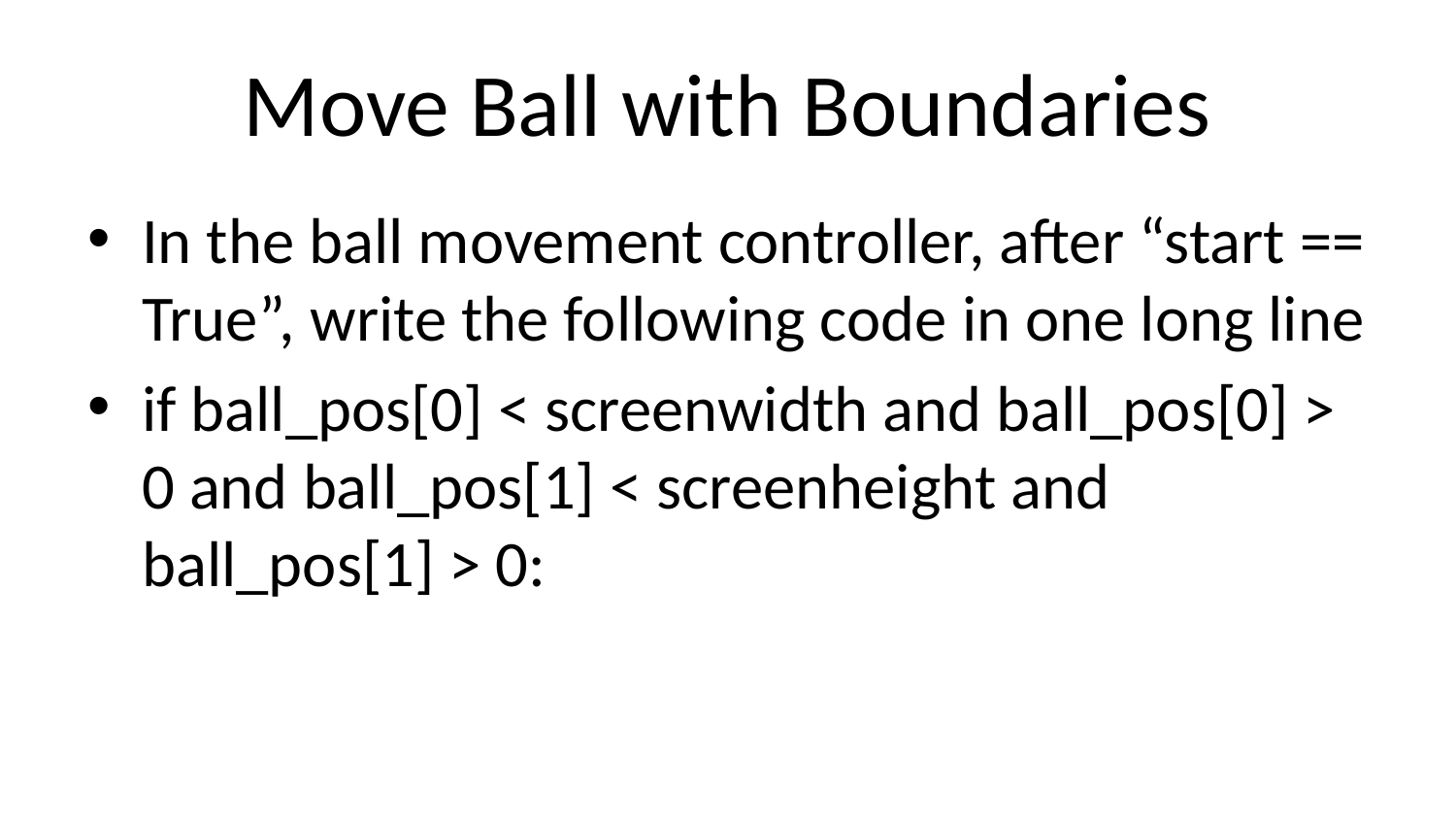

# Move Ball with Boundaries
In the ball movement controller, after “start == True”, write the following code in one long line
if ball_pos[0] < screenwidth and ball_pos[0] > 0 and ball_pos[1] < screenheight and ball_pos[1] > 0: